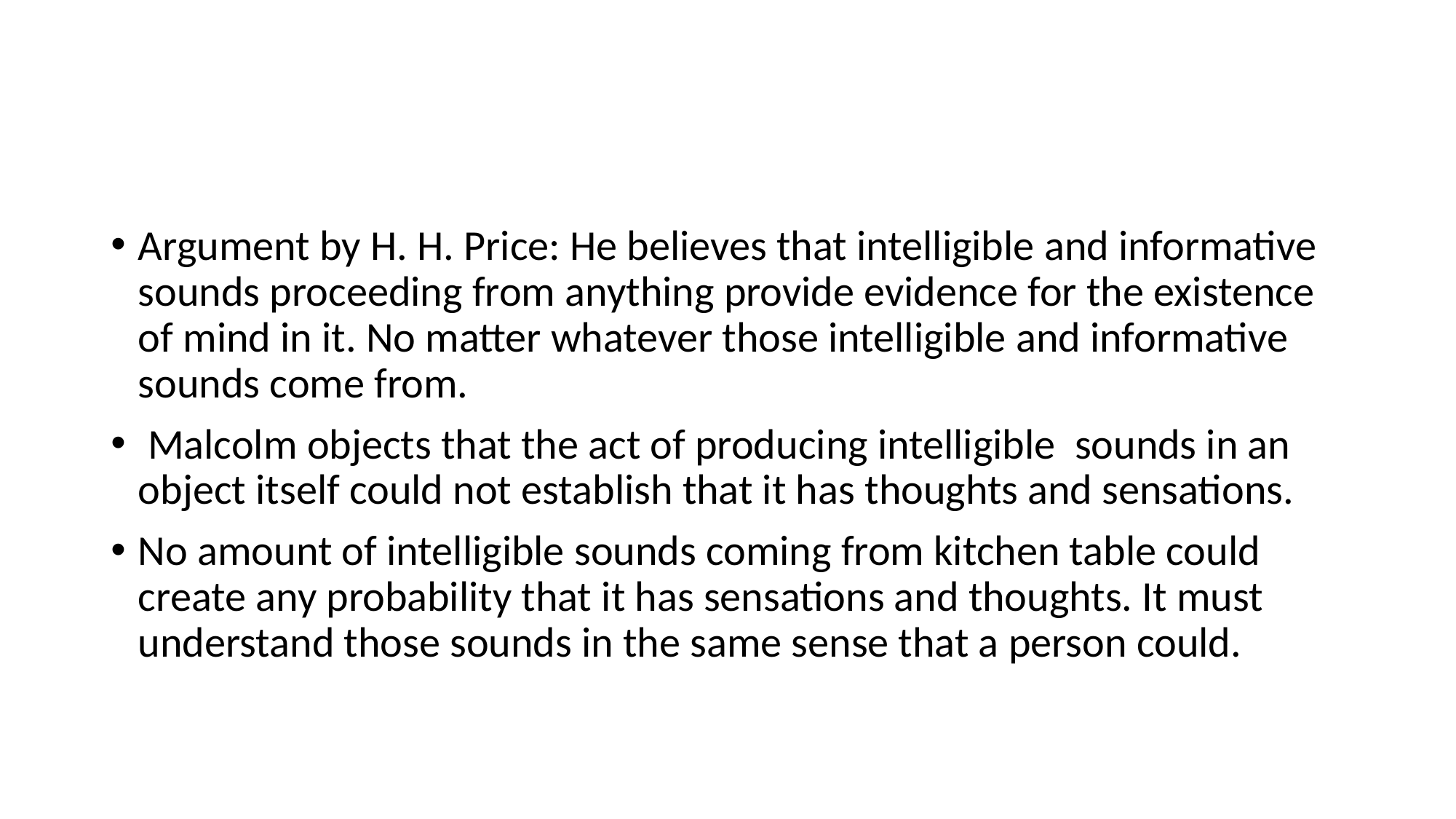

#
Argument by H. H. Price: He believes that intelligible and informative sounds proceeding from anything provide evidence for the existence of mind in it. No matter whatever those intelligible and informative sounds come from.
 Malcolm objects that the act of producing intelligible  sounds in an object itself could not establish that it has thoughts and sensations.
No amount of intelligible sounds coming from kitchen table could create any probability that it has sensations and thoughts. It must understand those sounds in the same sense that a person could.